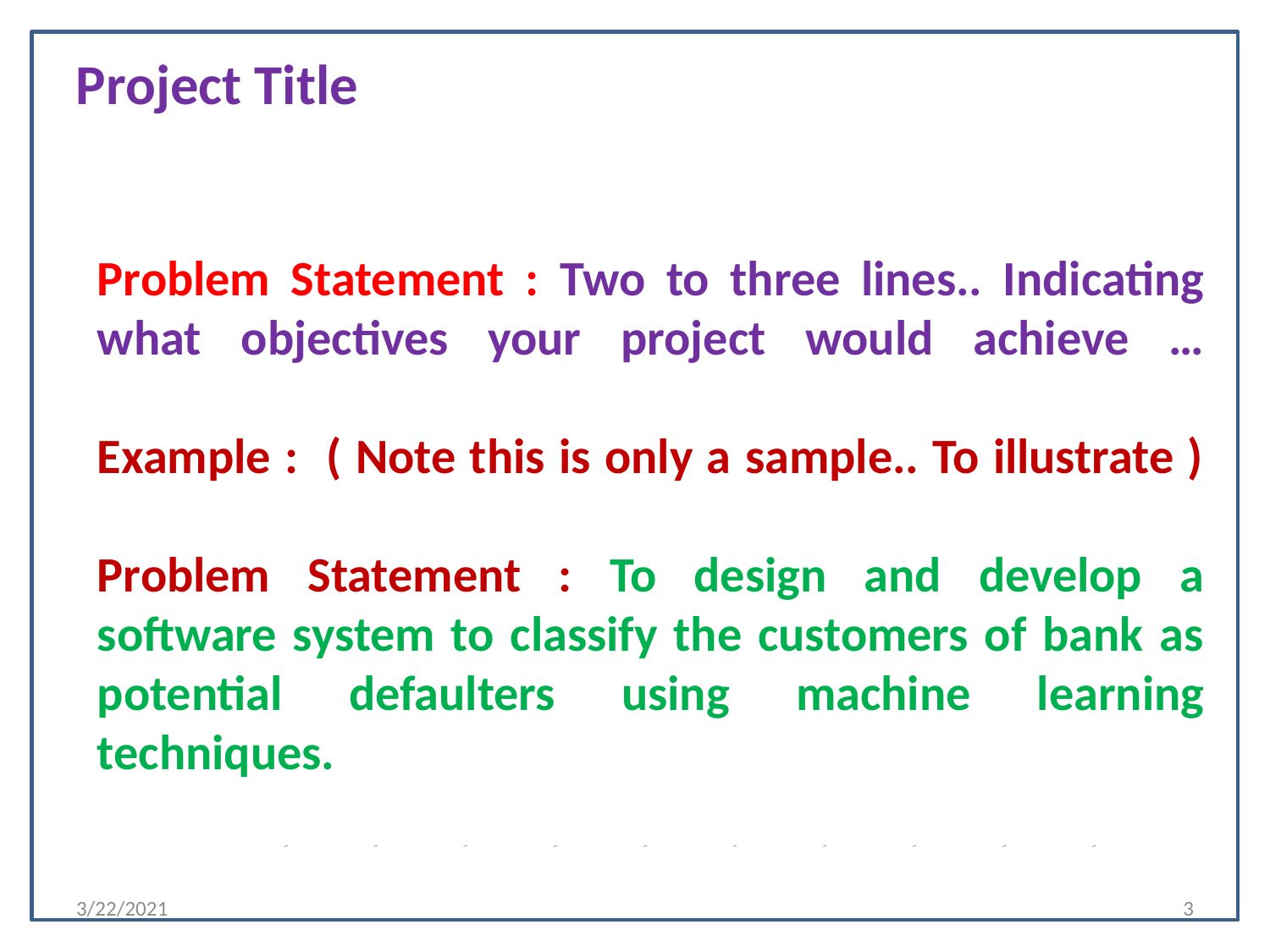

Project Title

# Problem Statement : Two to three lines.. Indicating what objectives your project would achieve … Example :  ( Note this is only a sample.. To illustrate ) Problem Statement : To design and develop a software system to classify the customers of bank as potential defaulters using machine learning techniques.

3/22/2021
3